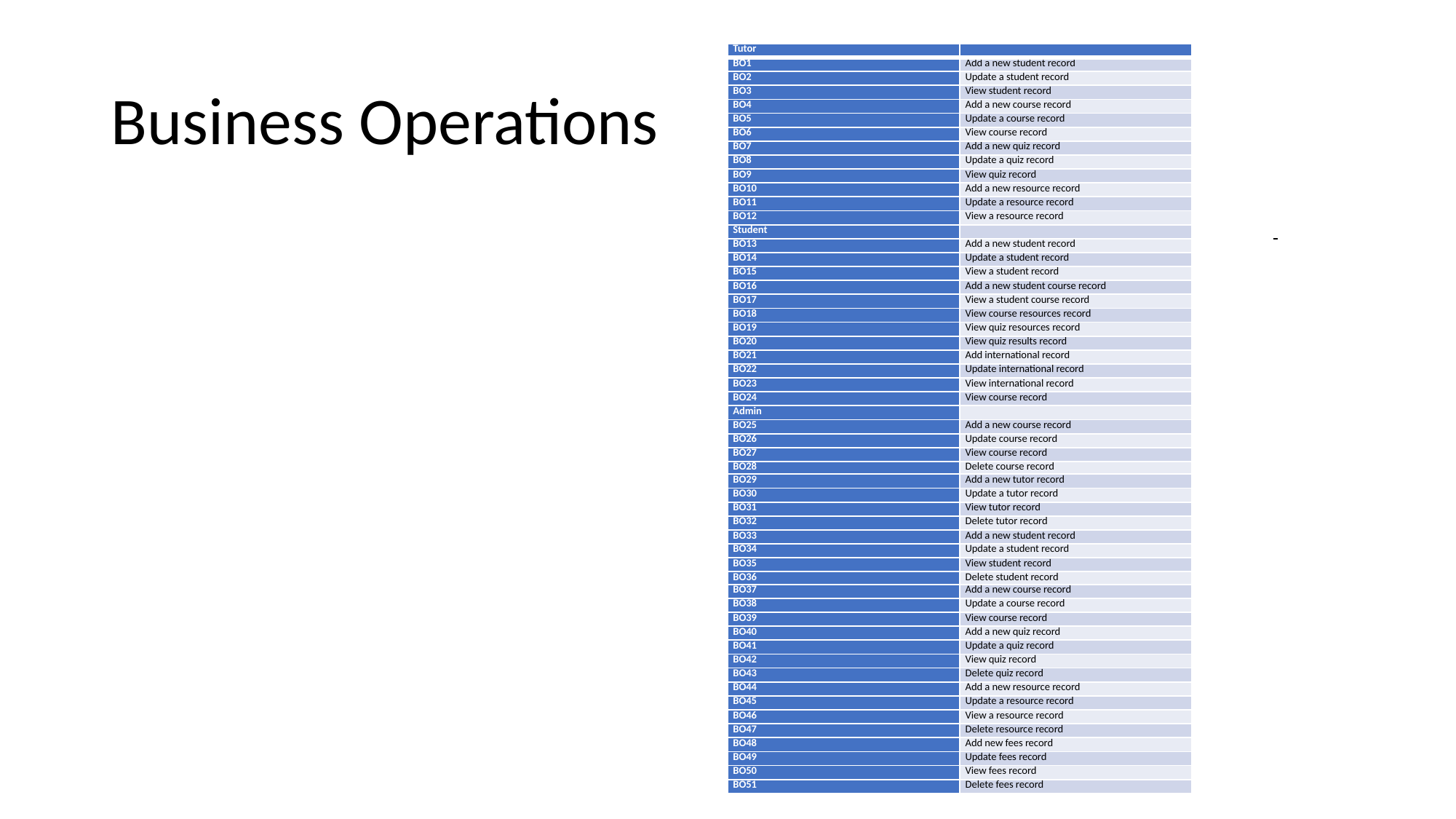

# Business Operations
| Tutor |  |
| --- | --- |
| BO1 | Add a new student record |
| BO2 | Update a student record |
| BO3 | View student record |
| BO4 | Add a new course record |
| BO5 | Update a course record |
| BO6 | View course record |
| BO7 | Add a new quiz record |
| BO8 | Update a quiz record |
| BO9 | View quiz record |
| BO10 | Add a new resource record |
| BO11 | Update a resource record |
| BO12 | View a resource record |
| Student |  |
| BO13 | Add a new student record |
| BO14 | Update a student record |
| BO15 | View a student record |
| BO16 | Add a new student course record |
| BO17 | View a student course record |
| BO18 | View course resources record |
| BO19 | View quiz resources record |
| BO20 | View quiz results record |
| BO21 | Add international record |
| BO22 | Update international record |
| BO23 | View international record |
| BO24 | View course record |
| Admin |  |
| BO25 | Add a new course record |
| BO26 | Update course record |
| BO27 | View course record |
| BO28 | Delete course record |
| BO29 | Add a new tutor record |
| BO30 | Update a tutor record |
| BO31 | View tutor record |
| BO32 | Delete tutor record |
| BO33 | Add a new student record |
| BO34 | Update a student record |
| BO35 | View student record |
| BO36 | Delete student record |
| BO37 | Add a new course record |
| BO38 | Update a course record |
| BO39 | View course record |
| BO40 | Add a new quiz record |
| BO41 | Update a quiz record |
| BO42 | View quiz record |
| BO43 | Delete quiz record |
| BO44 | Add a new resource record |
| BO45 | Update a resource record |
| BO46 | View a resource record |
| BO47 | Delete resource record |
| BO48 | Add new fees record |
| BO49 | Update fees record |
| BO50 | View fees record |
| BO51 | Delete fees record |